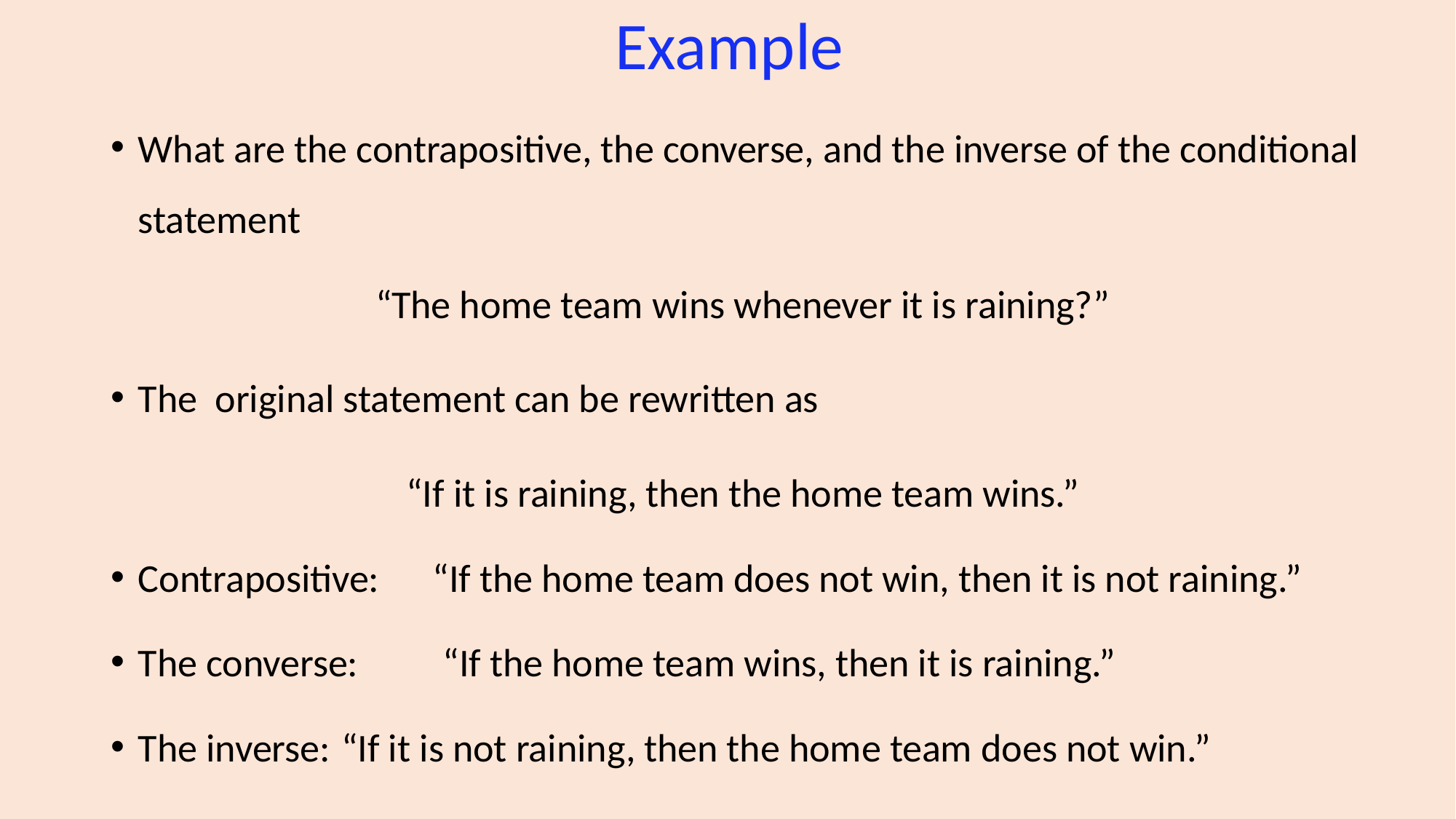

# Example
What are the contrapositive, the converse, and the inverse of the conditional statement
“The home team wins whenever it is raining?”
The  original statement can be rewritten as
“If it is raining, then the home team wins.”
Contrapositive:      “If the home team does not win, then it is not raining.”
The converse: 	“If the home team wins, then it is raining.”
The inverse: 	“If it is not raining, then the home team does not win.”